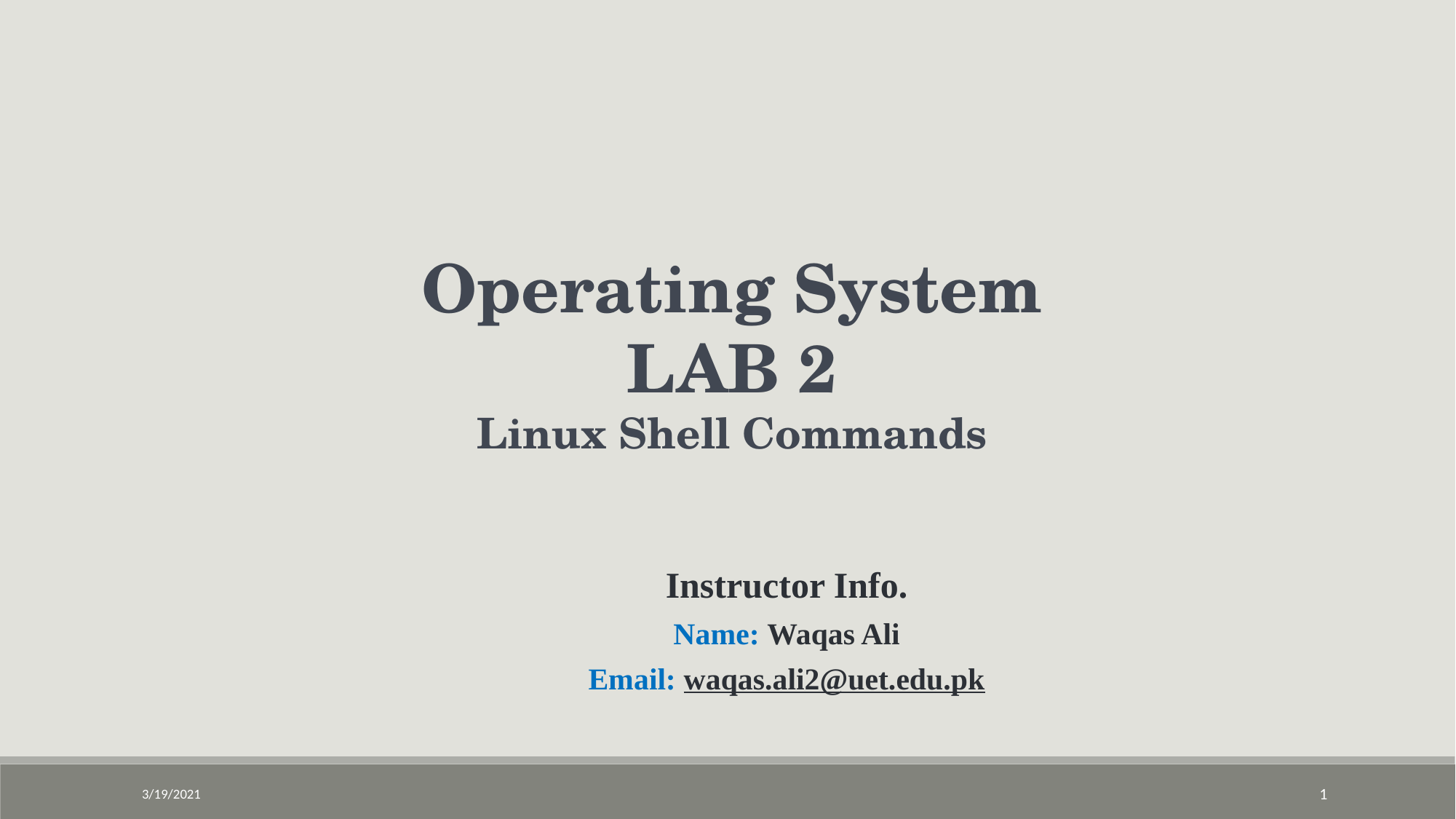

Operating System LAB 2
Linux Shell Commands
Instructor Info.
Name: Waqas Ali
Email: waqas.ali2@uet.edu.pk

3/19/2021
1